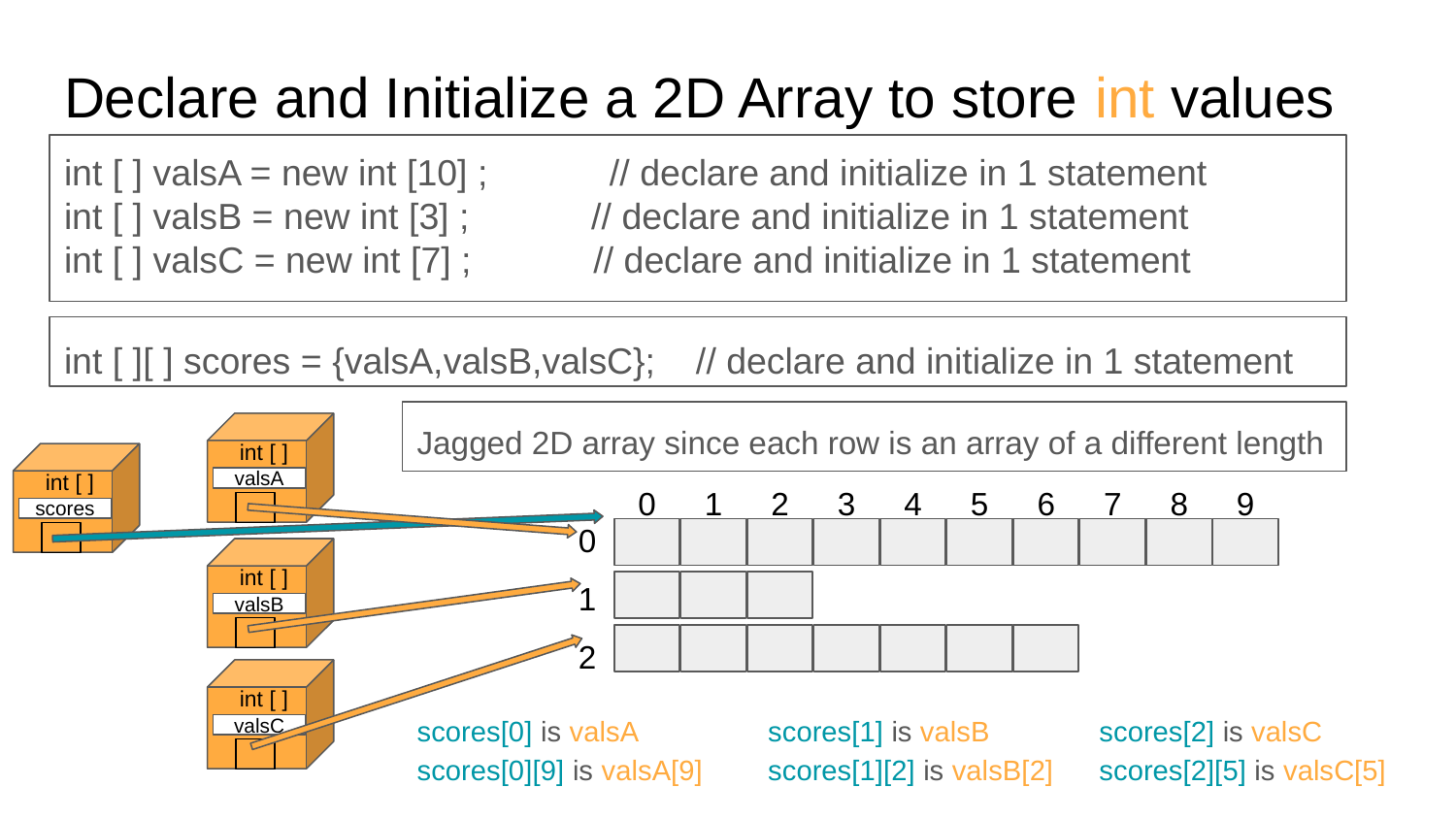

Declare and Initialize a 2D Array to store int values
int [ ] valsA = new int [10] ;            // declare and initialize in 1 statement
int [ ] valsB = new int [3] ;            // declare and initialize in 1 statement
int [ ] valsC = new int [7] ;            // declare and initialize in 1 statement
int [ ][ ] scores = {valsA,valsB,valsC};    // declare and initialize in 1 statement
Jagged 2D array since each row is an array of a different length

int [ ]

int [ ]
valsA
0
1
2
3
4
5
6
7
8
9

scores

0

int [ ]

1
valsB

2

int [ ]

scores[0] is valsA
scores[0][9] is valsA[9]

scores[1] is valsB
scores[1][2] is valsB[2]

scores[2] is valsC
scores[2][5] is valsC[5]

valsC